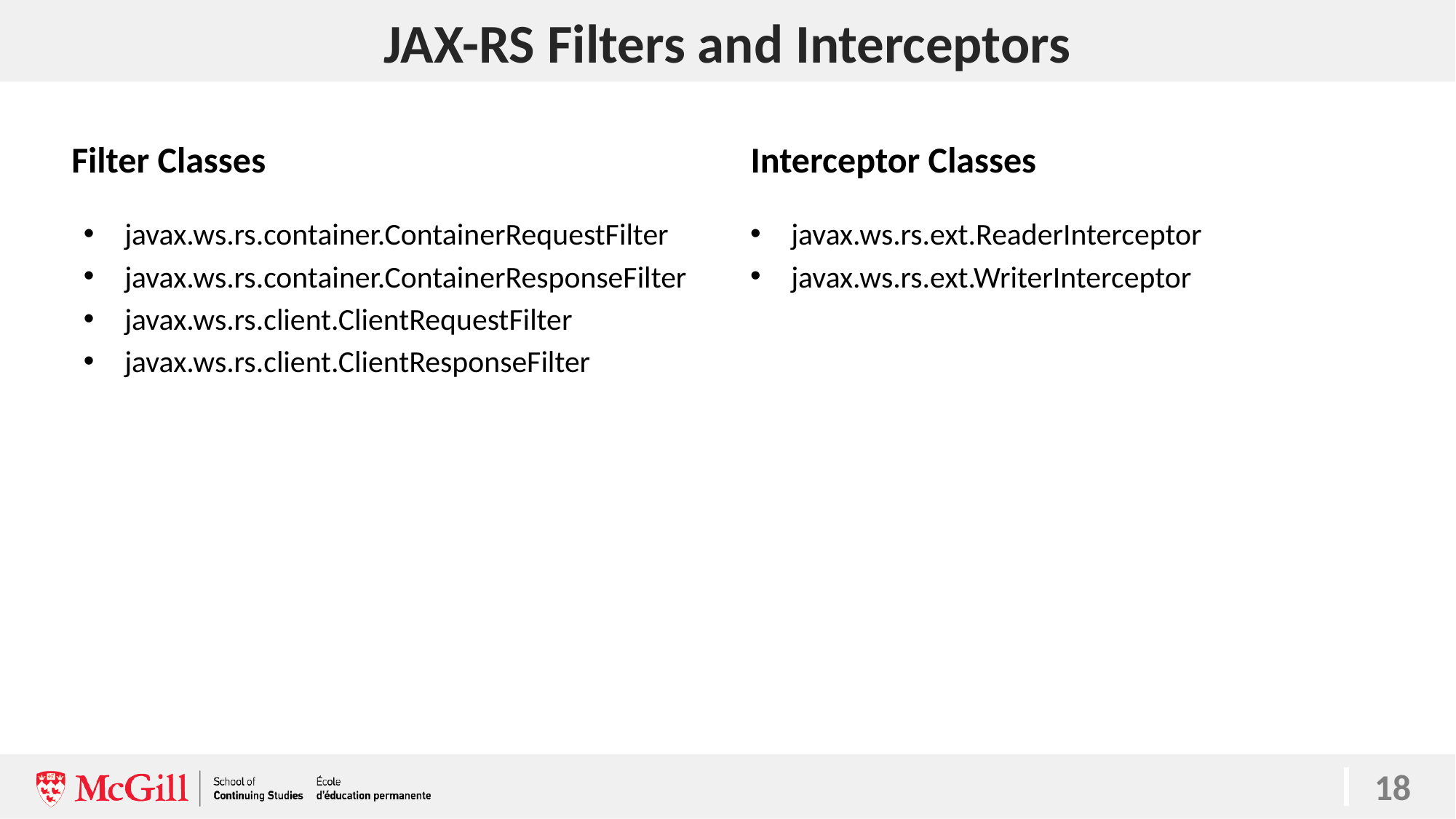

# JAX-RS Filters and Interceptors
Filter Classes
Interceptor Classes
javax.ws.rs.container.ContainerRequestFilter
javax.ws.rs.container.ContainerResponseFilter
javax.ws.rs.client.ClientRequestFilter
javax.ws.rs.client.ClientResponseFilter
javax.ws.rs.ext.ReaderInterceptor
javax.ws.rs.ext.WriterInterceptor